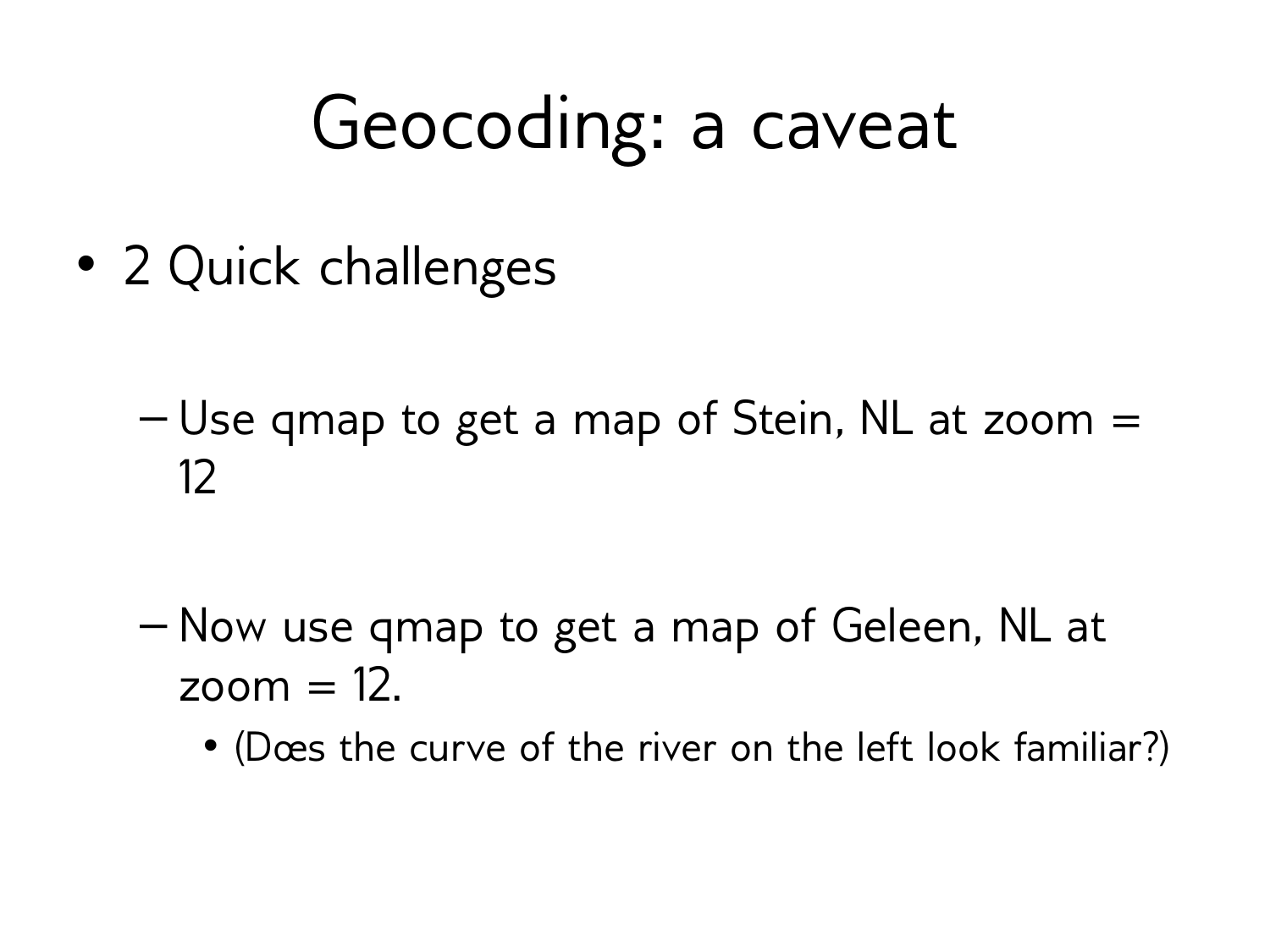

# Geocoding: a caveat
2 Quick challenges

Use qmap to get a map of Stein, NL at zoom = 12

Now use qmap to get a map of Geleen, NL at zoom = 12.
(Does the curve of the river on the left look familiar?)